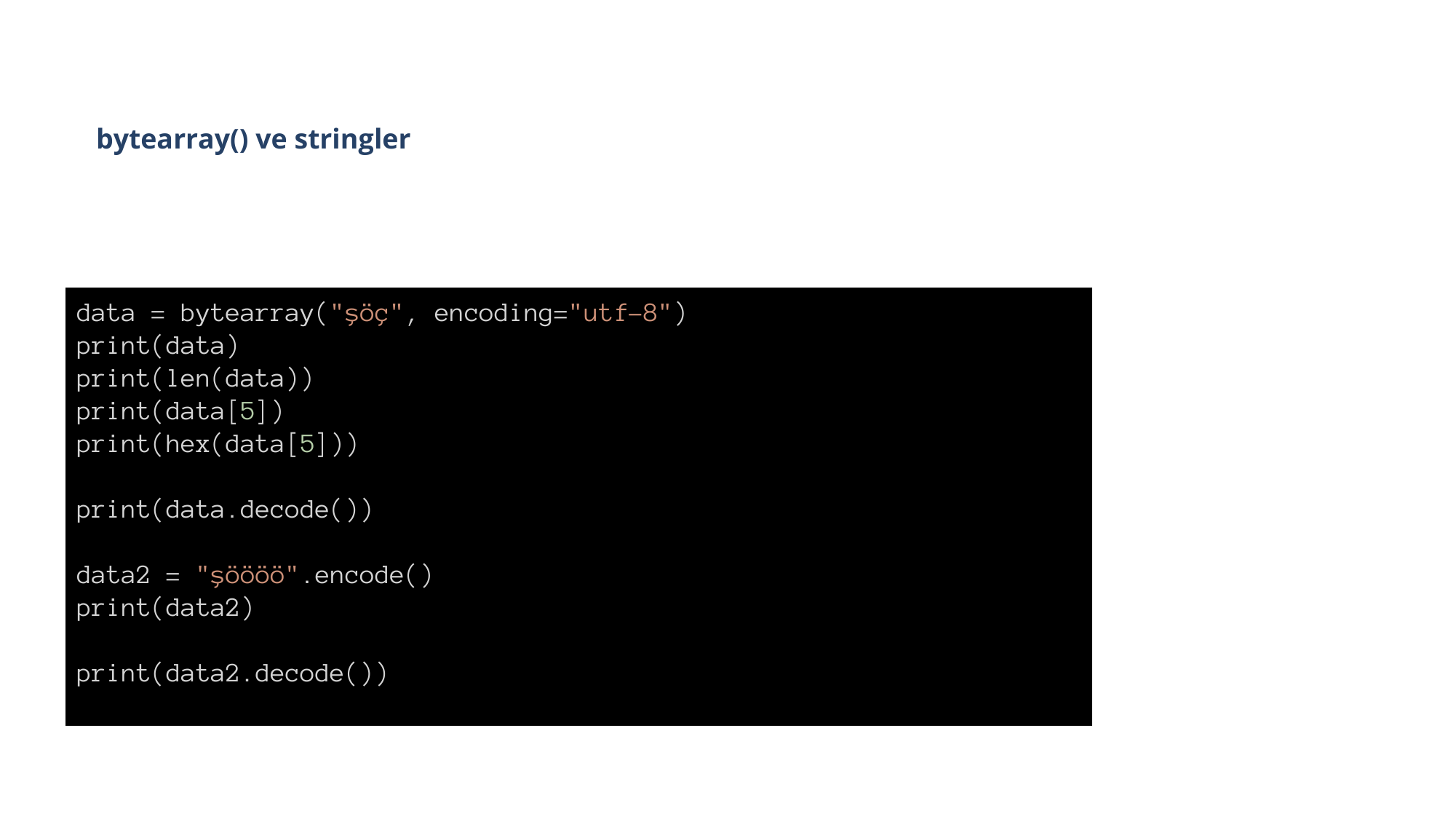

bytearray() ve stringler
data = bytearray("şöç", encoding="utf-8")
print(data)
print(len(data))
print(data[5])
print(hex(data[5]))
print(data.decode())

data2 = "şöööö".encode()
print(data2)
print(data2.decode())